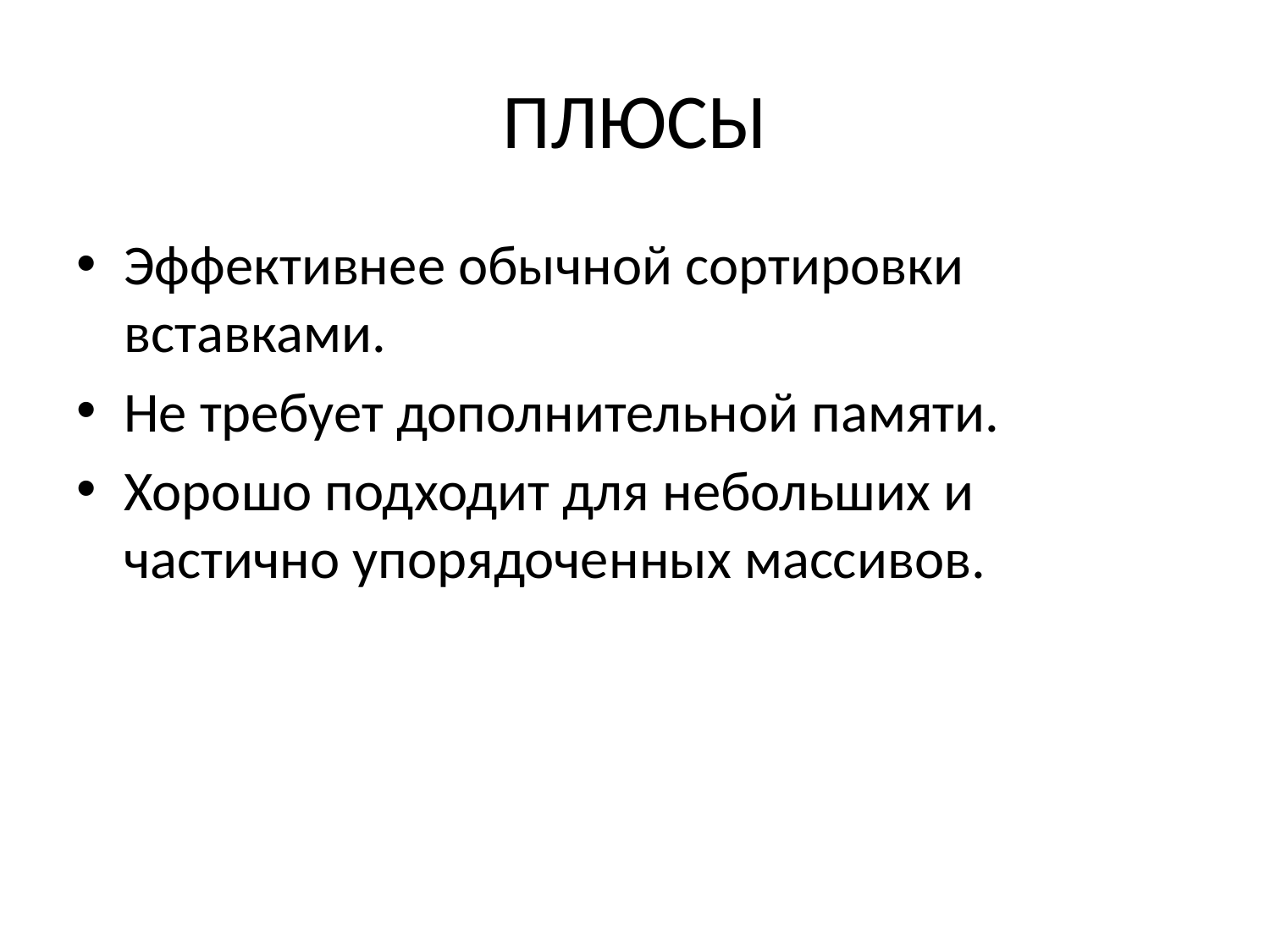

# ПЛЮСЫ
Эффективнее обычной сортировки вставками.
Не требует дополнительной памяти.
Хорошо подходит для небольших и частично упорядоченных массивов.